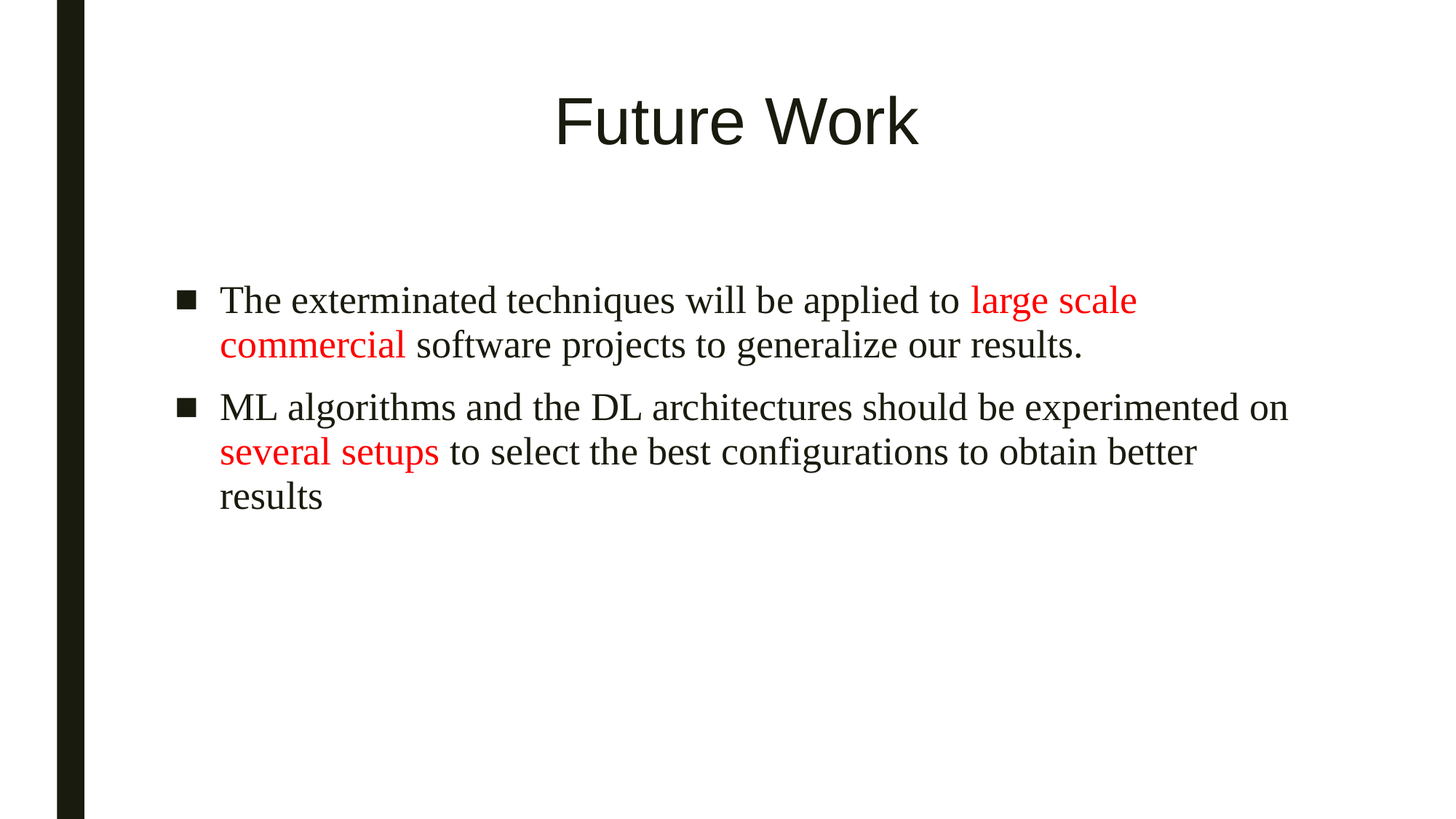

# Future Work
The exterminated techniques will be applied to large scale commercial software projects to generalize our results.
ML algorithms and the DL architectures should be experimented on several setups to select the best configurations to obtain better results